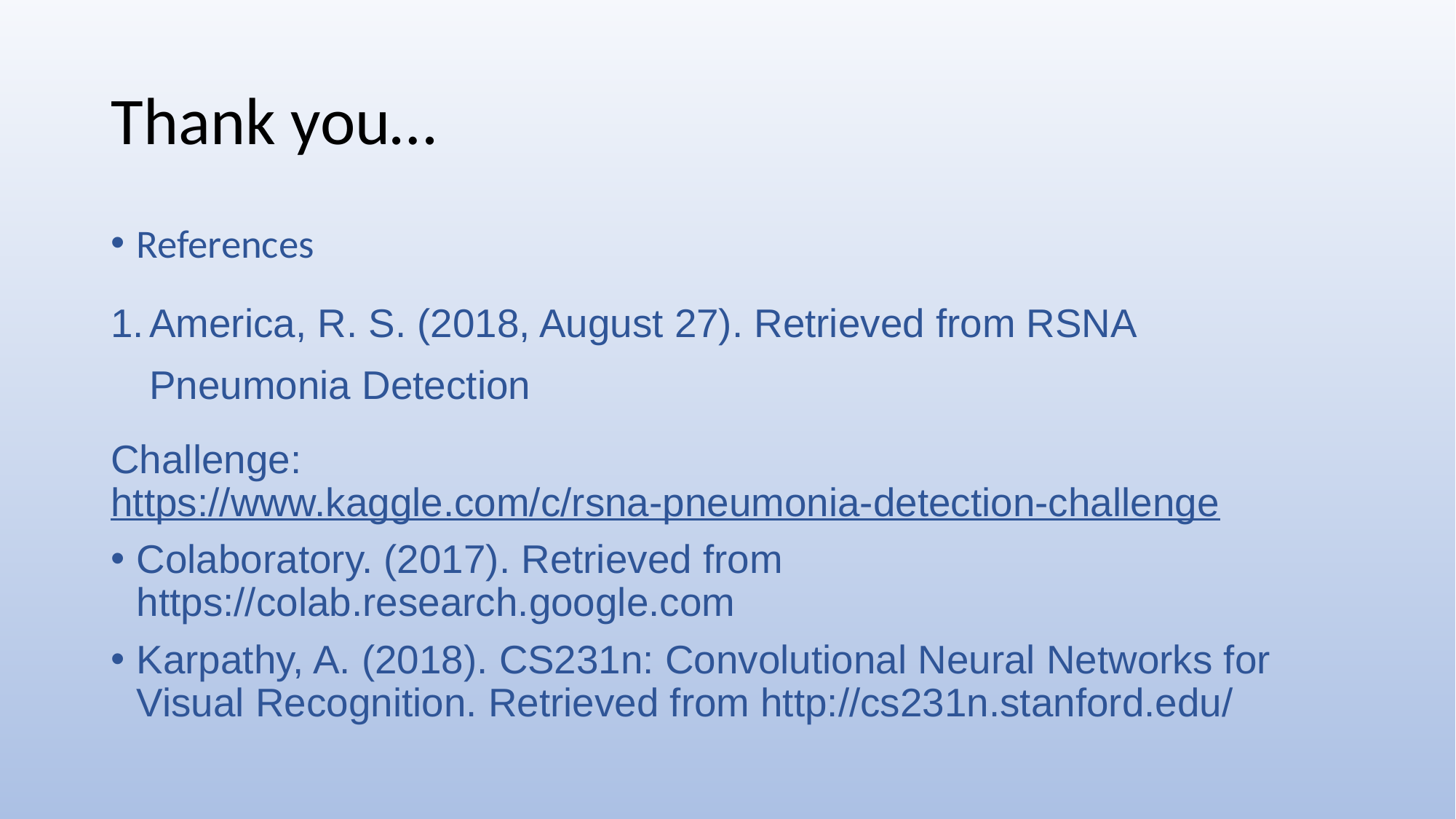

# Thank you…
References
America, R. S. (2018, August 27). Retrieved from RSNA Pneumonia Detection
Challenge: https://www.kaggle.com/c/rsna-pneumonia-detection-challenge
Colaboratory. (2017). Retrieved from https://colab.research.google.com
Karpathy, A. (2018). CS231n: Convolutional Neural Networks for Visual Recognition. Retrieved from http://cs231n.stanford.edu/